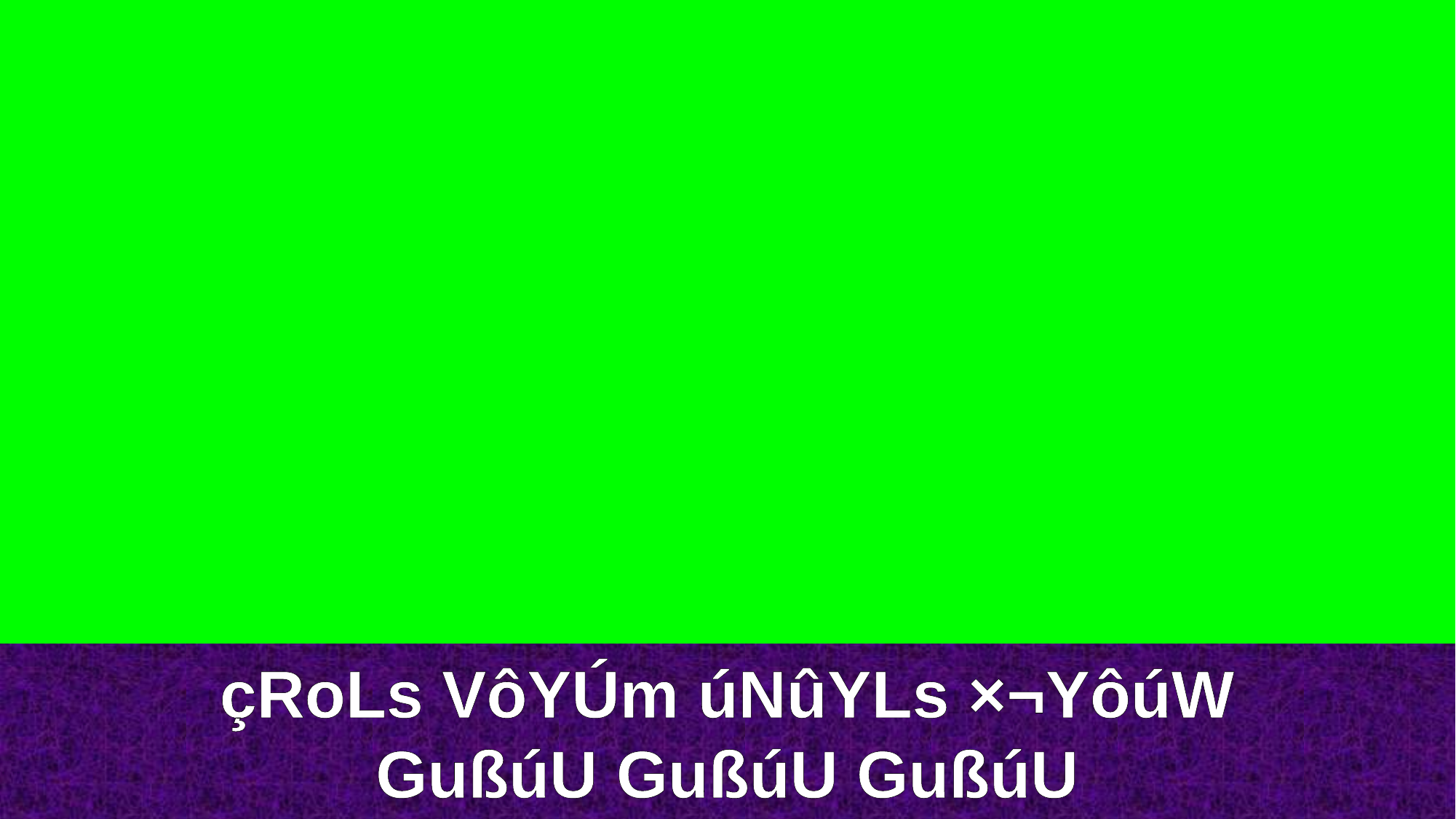

çRoLs VôYÚm úNûYLs ×¬YôúW
GußúU GußúU GußúU